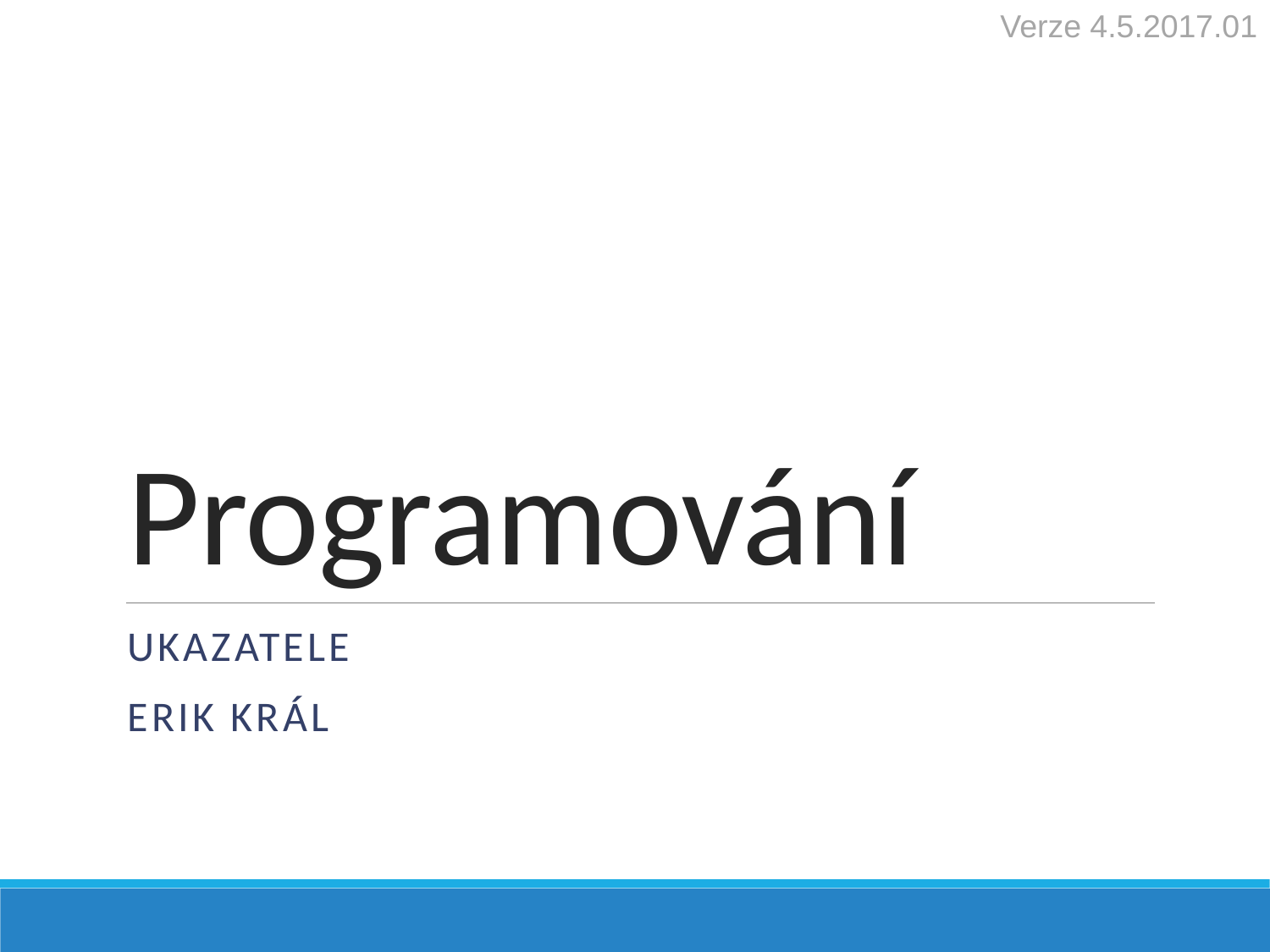

Verze 4.5.2017.01
# Programování
Ukazatele
Erik Král